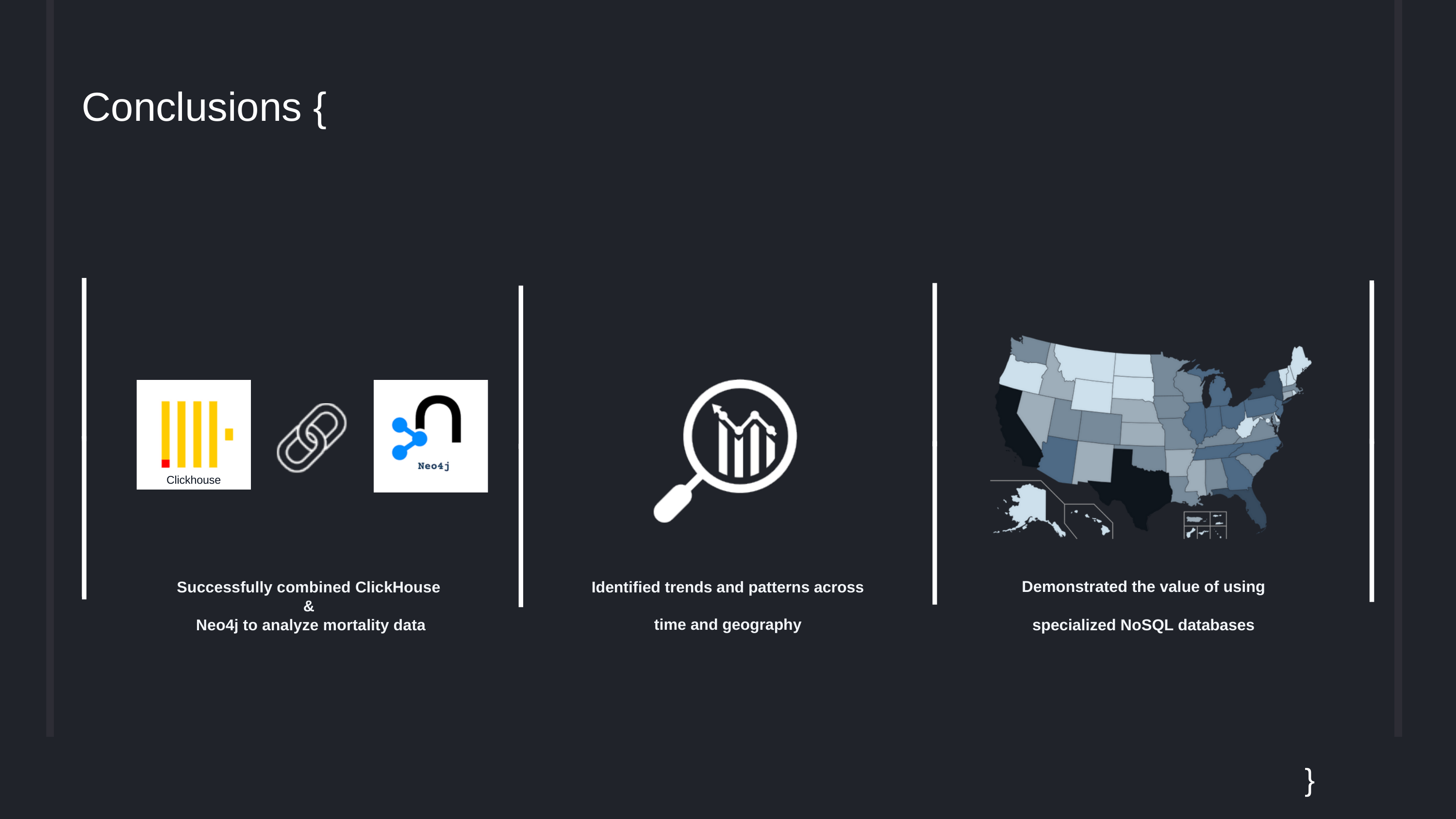

Conclusions {
INTEGRATION
INSIGHTS
IMPACT

Clickhouse
Demonstrated the value of using

specialized NoSQL databases
Successfully combined ClickHouse
&
Neo4j to analyze mortality data
Identified trends and patterns across

time and geography
}